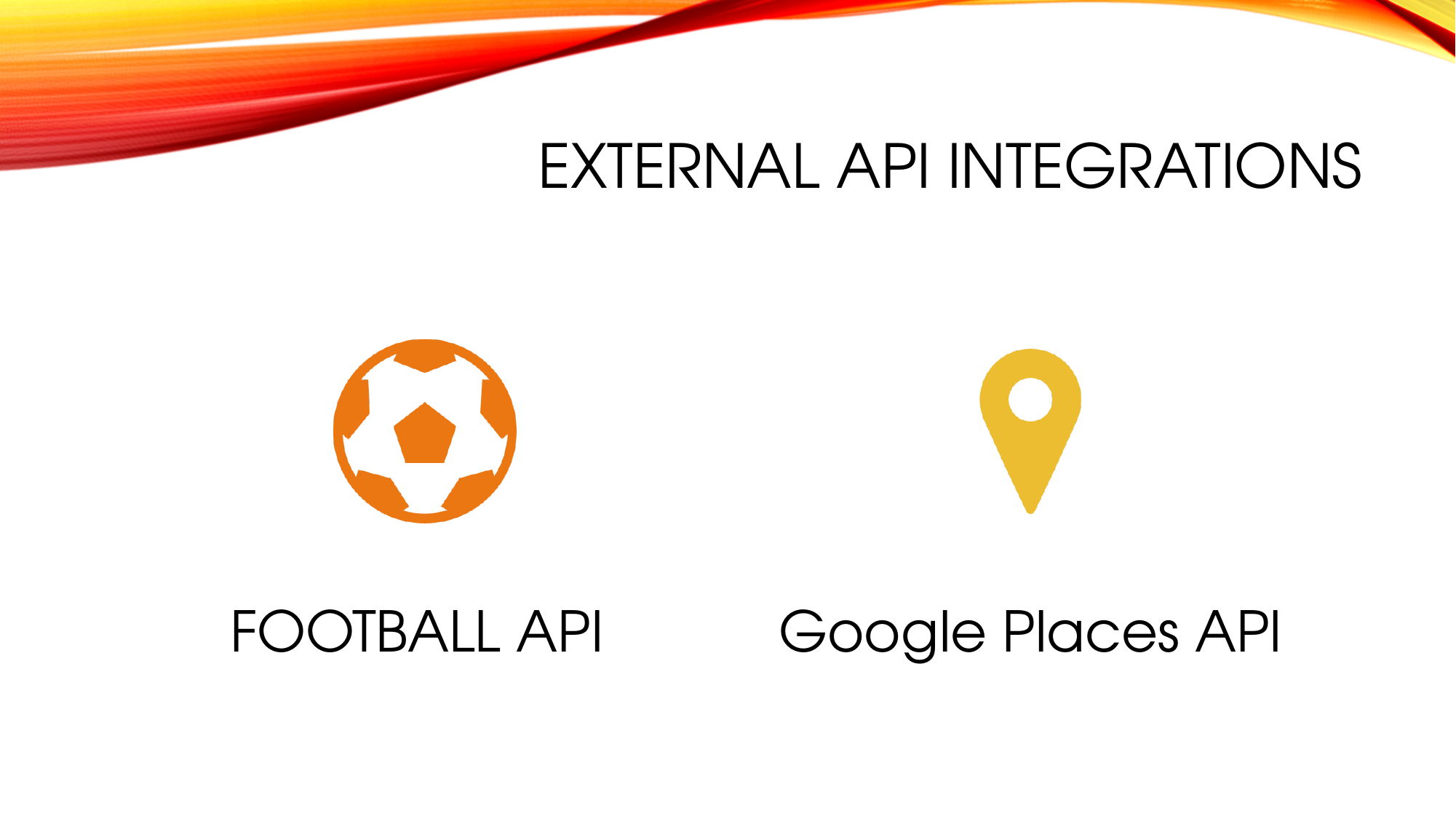

# External API integrations
FOOTBALL API
Google Places API